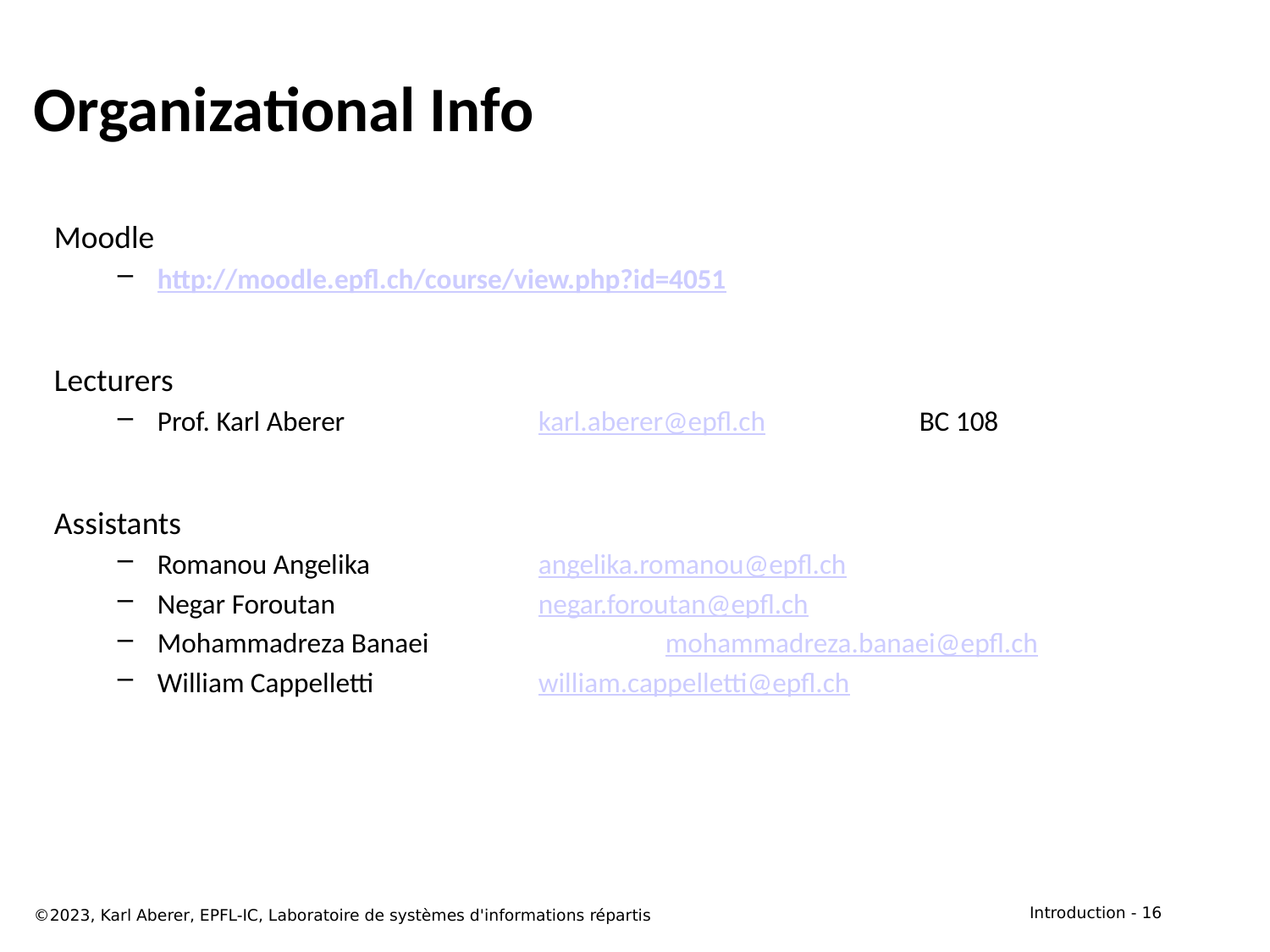

# Organizational Info

Moodle
http://moodle.epfl.ch/course/view.php?id=4051

Lecturers
Prof. Karl Aberer		karl.aberer@epfl.ch 		BC 108

Assistants
Romanou Angelika 		angelika.romanou@epfl.ch
Negar Foroutan		negar.foroutan@epfl.ch
Mohammadreza Banaei		mohammadreza.banaei@epfl.ch
William Cappelletti		william.cappelletti@epfl.ch

©2023, Karl Aberer, EPFL-IC, Laboratoire de systèmes d'informations répartis